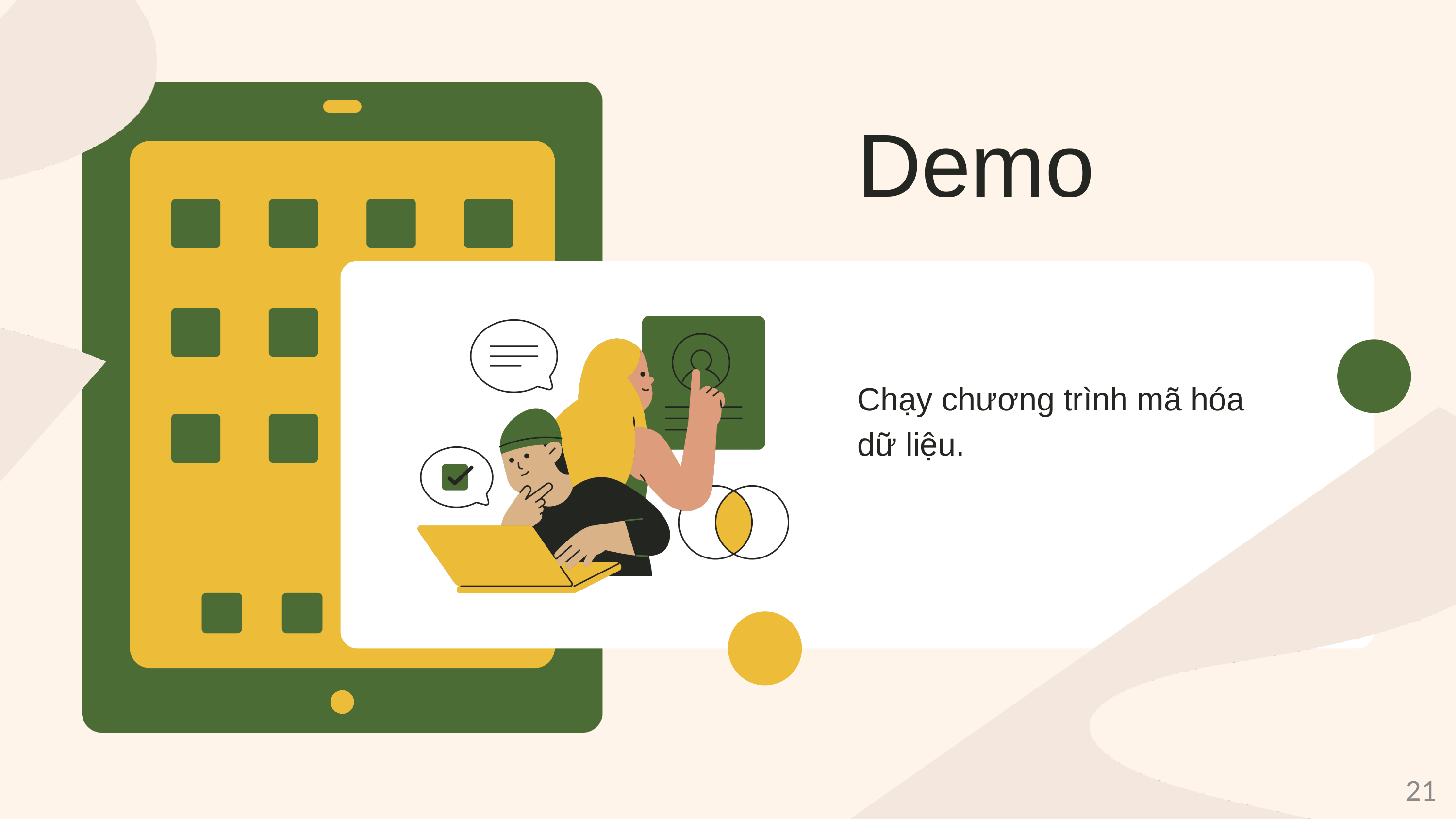

Demo

Chạy chương trình mã hóa dữ liệu.

21